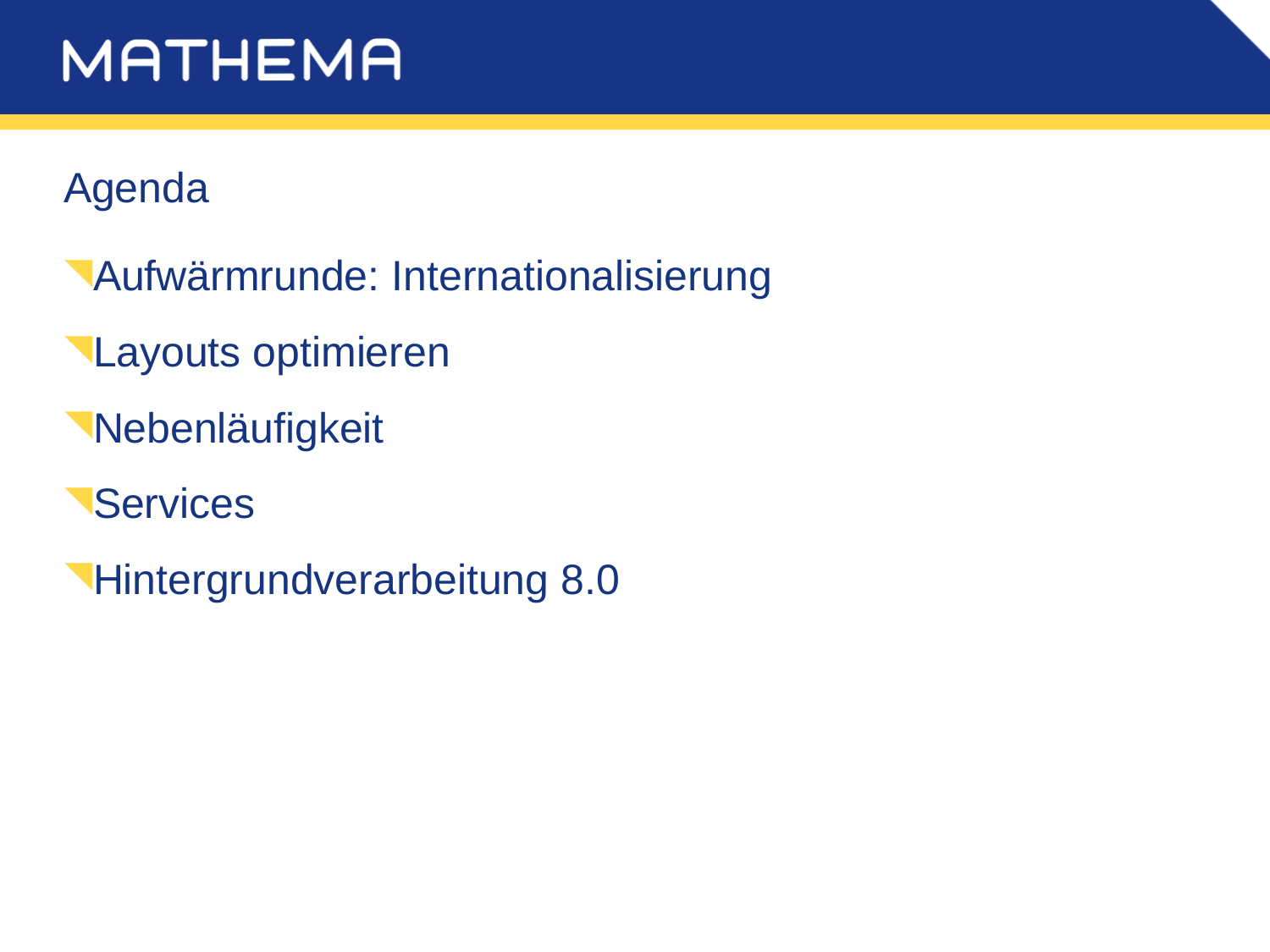

# Agenda
Aufwärmrunde: Internationalisierung
Layouts optimieren
Nebenläufigkeit
Services
Hintergrundverarbeitung 8.0